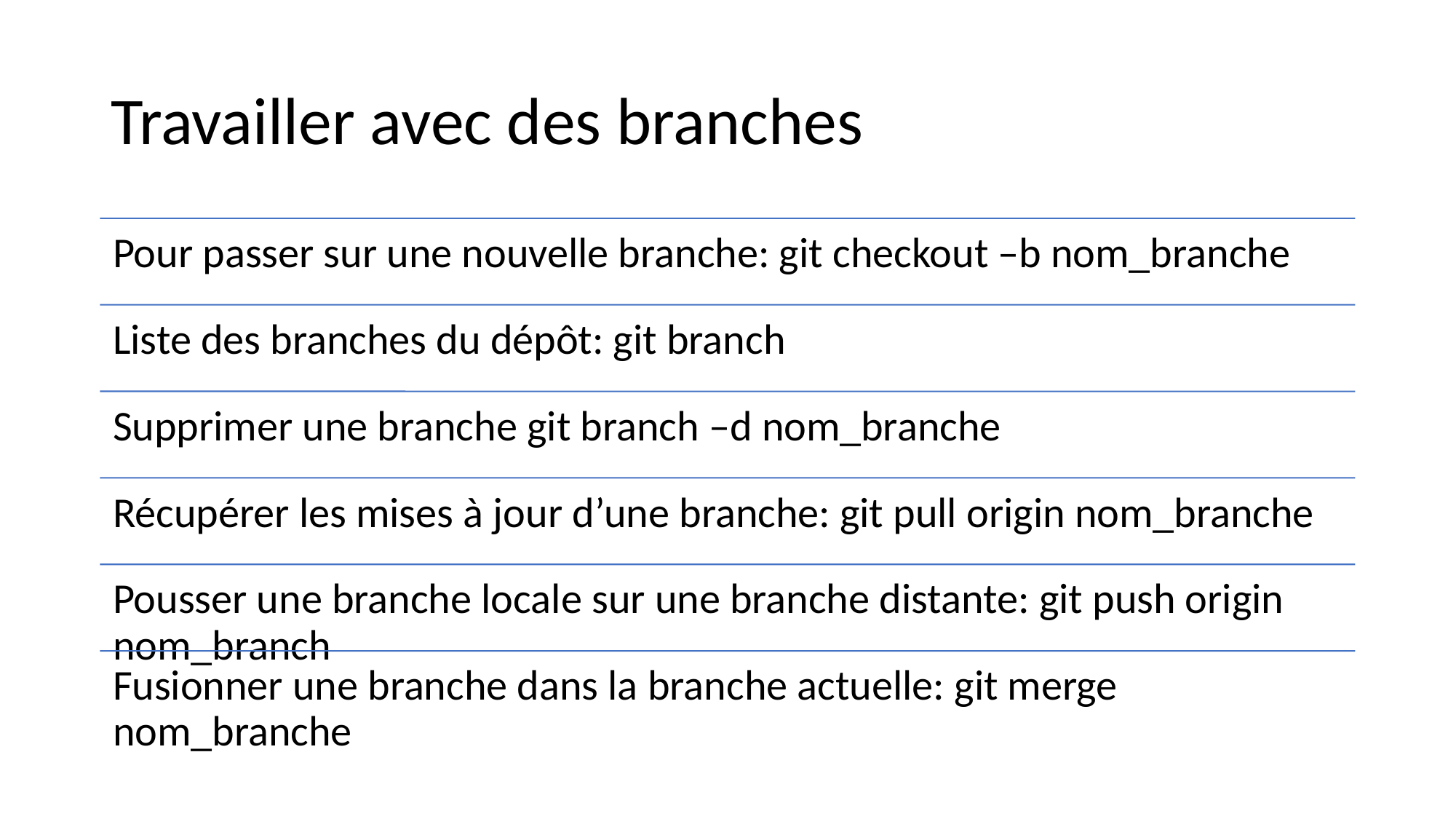

# Travailler avec des branches
Pour passer sur une nouvelle branche: git checkout –b nom_branche
Liste des branches du dépôt: git branch
Supprimer une branche git branch –d nom_branche
Récupérer les mises à jour d’une branche: git pull origin nom_branche
Pousser une branche locale sur une branche distante: git push origin nom_branch
Fusionner une branche dans la branche actuelle: git merge nom_branche